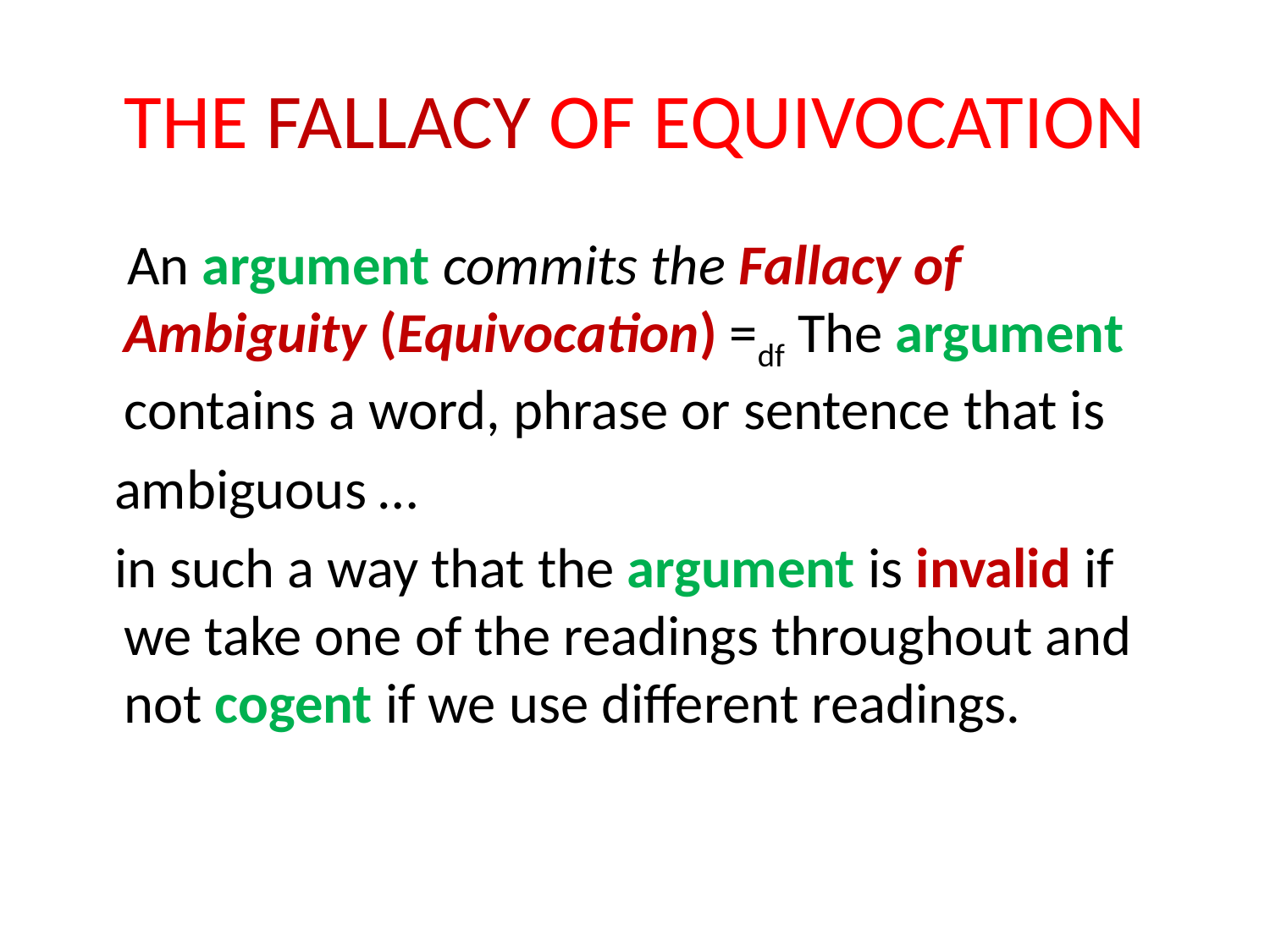

# THE FALLACY OF EQUIVOCATION
    An argument commits the Fallacy of Ambiguity (Equivocation) =df The argument contains a word, phrase or sentence that is
   ambiguous …
   in such a way that the argument is invalid if we take one of the readings throughout and not cogent if we use different readings.